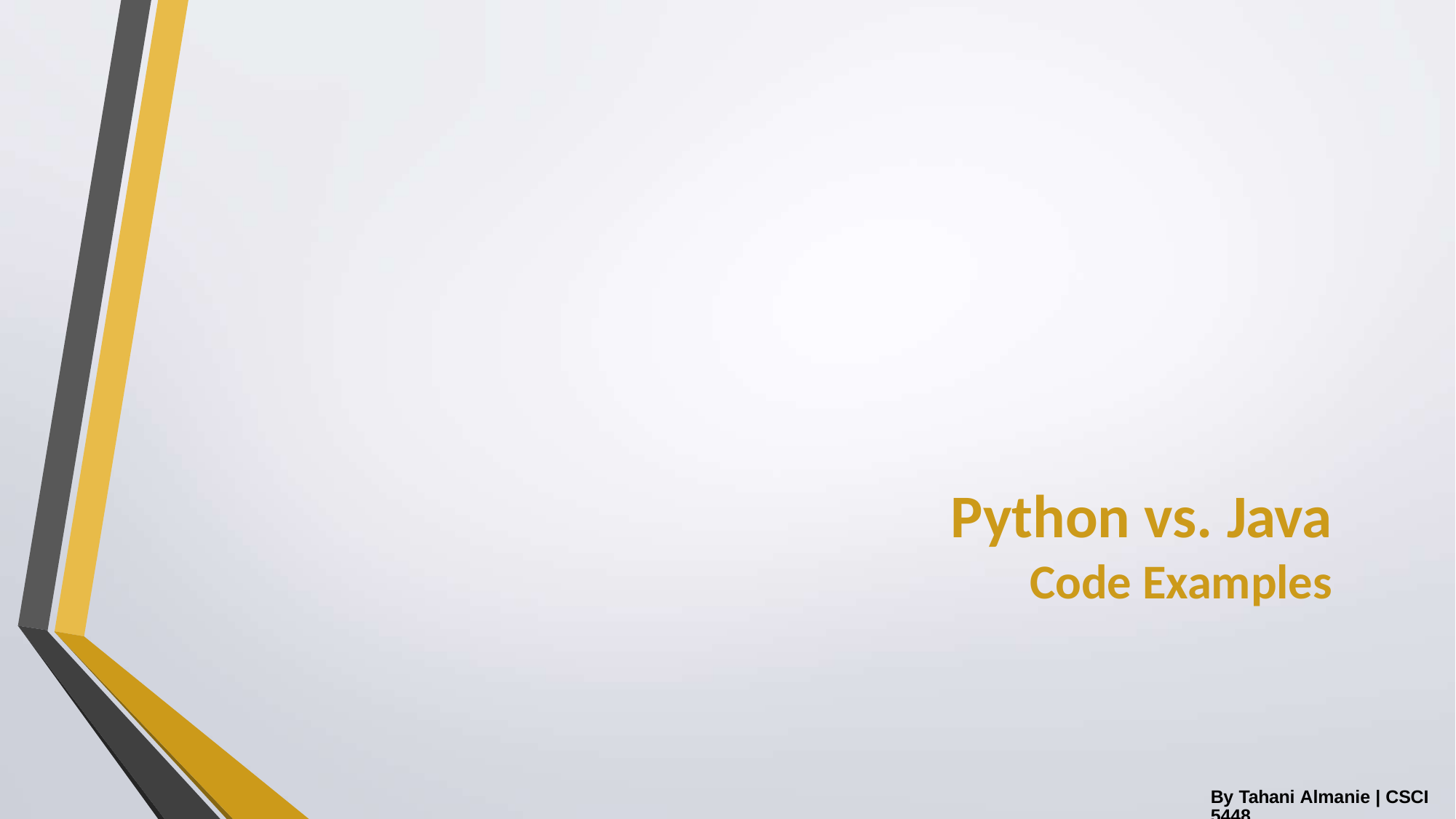

Python vs. Java
Code Examples
By Tahani Almanie | CSCI 5448